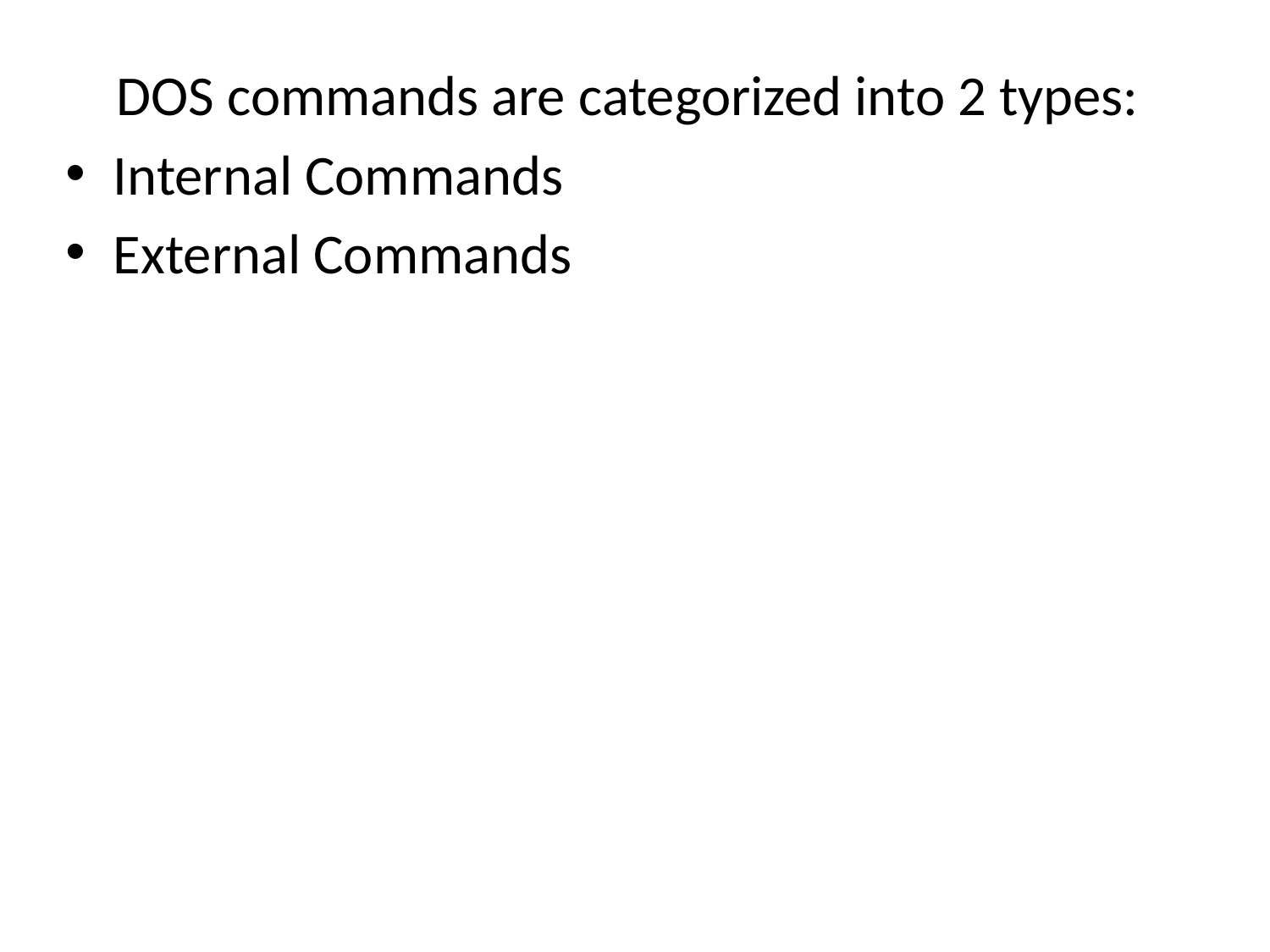

DOS commands are categorized into 2 types:
Internal Commands
External Commands